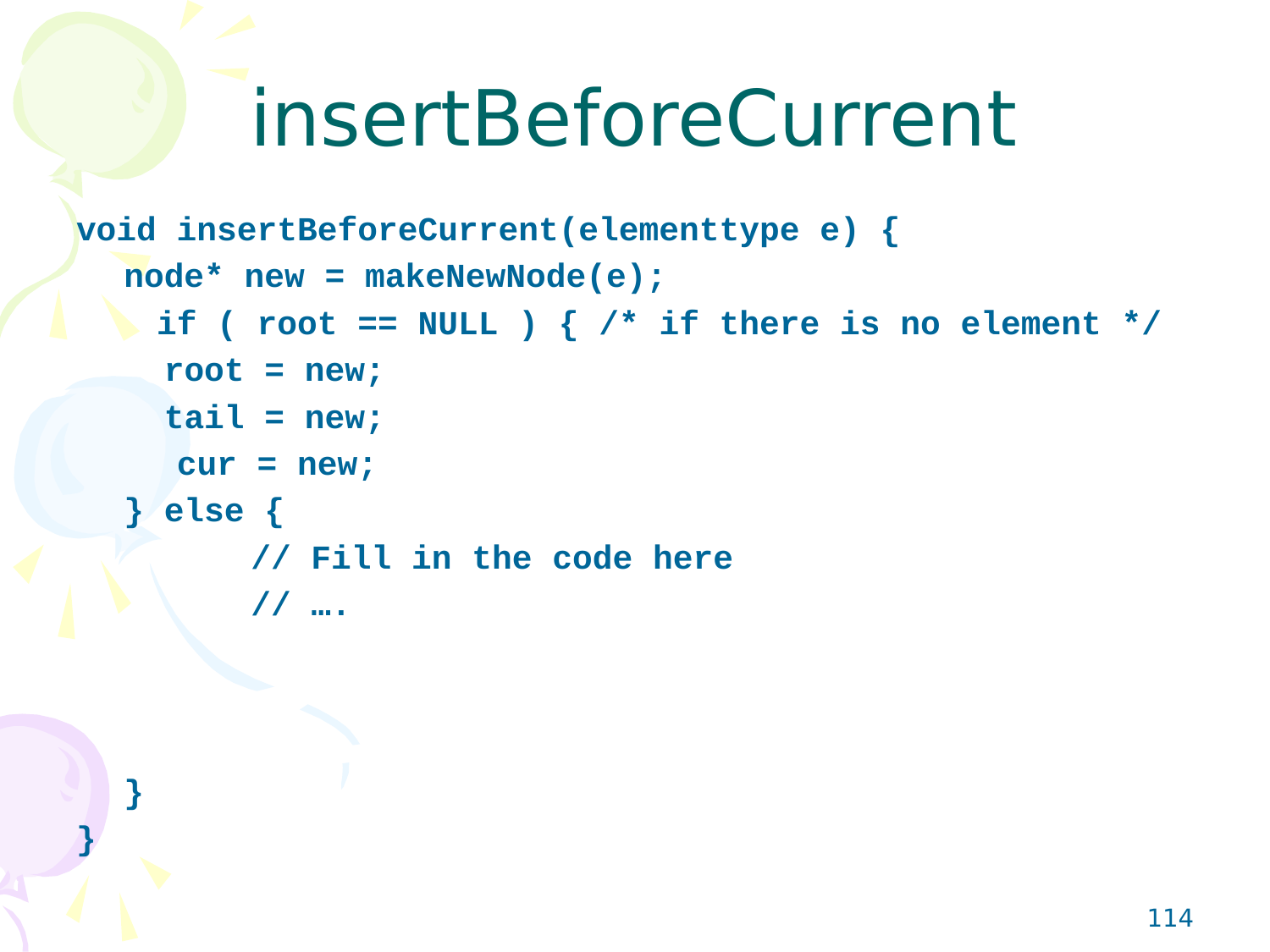

# insertBeforeCurrent
void insertBeforeCurrent(elementtype e) {
	node* new = makeNewNode(e);
    if ( root == NULL ) { /* if there is no element */
	  root = new;
	  tail = new;
     cur = new;
	} else {
  		// Fill in the code here
		// ….

	}
}
114